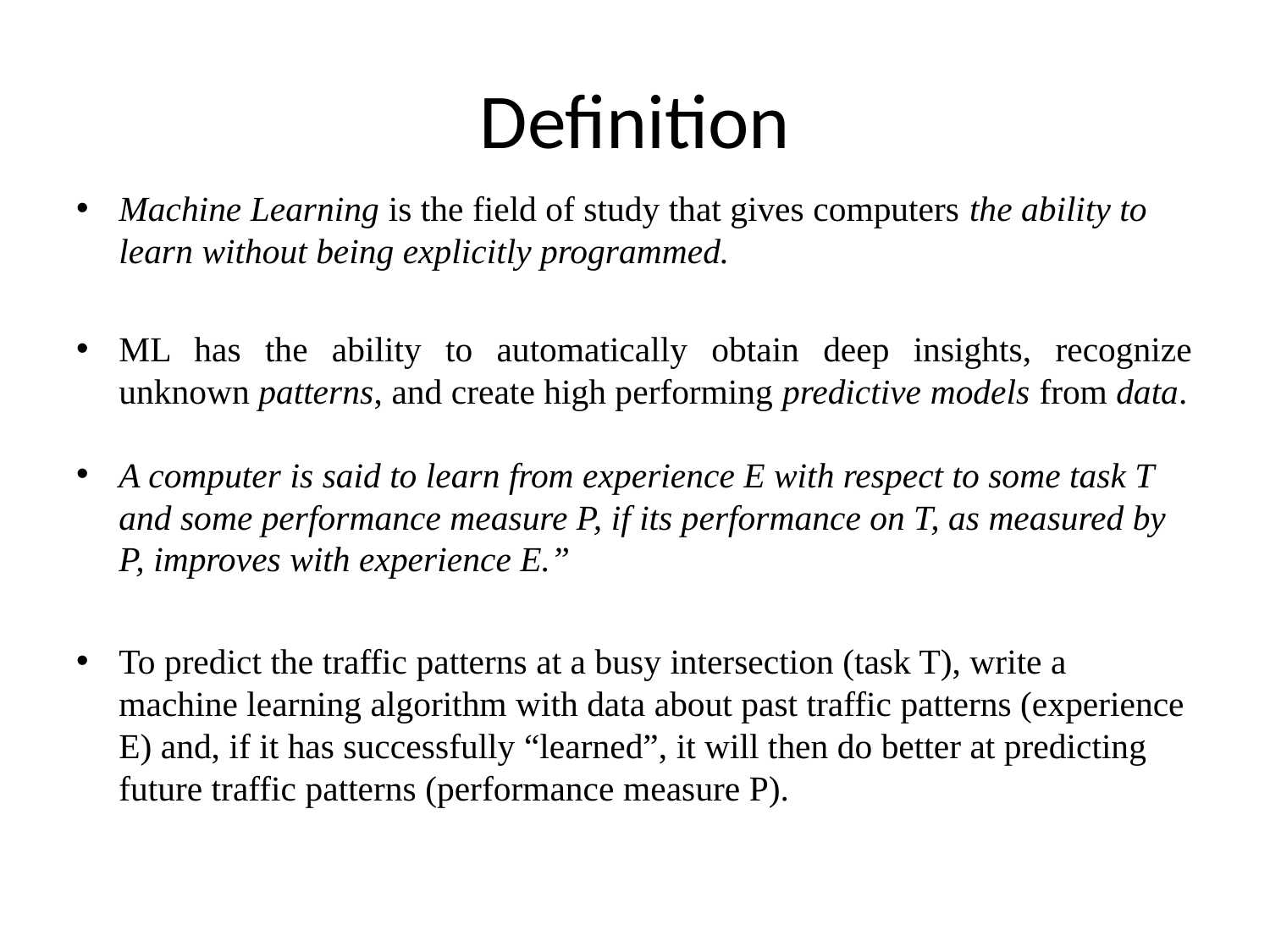

# Definition
Machine Learning is the field of study that gives computers the ability to learn without being explicitly programmed.

ML has the ability to automatically obtain deep insights, recognize unknown patterns, and create high performing predictive models from data.

A computer is said to learn from experience E with respect to some task T and some performance measure P, if its performance on T, as measured by P, improves with experience E.”

To predict the traffic patterns at a busy intersection (task T), write a machine learning algorithm with data about past traffic patterns (experience E) and, if it has successfully “learned”, it will then do better at predicting future traffic patterns (performance measure P).